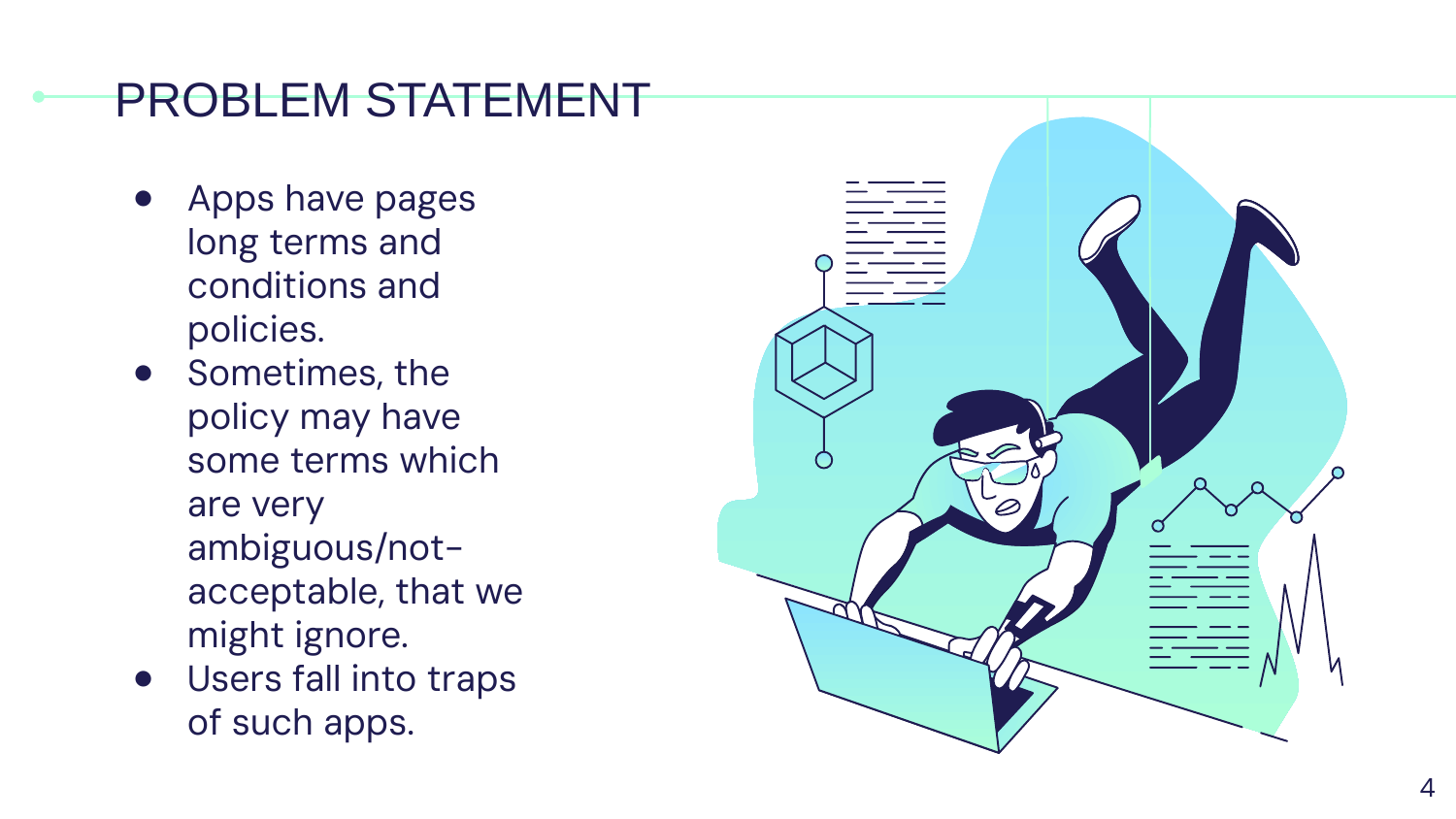

# PROBLEM STATEMENT

Apps have pages long terms and conditions and policies.
Sometimes, the policy may have some terms which are very ambiguous/not-acceptable, that we might ignore.
Users fall into traps of such apps.

4